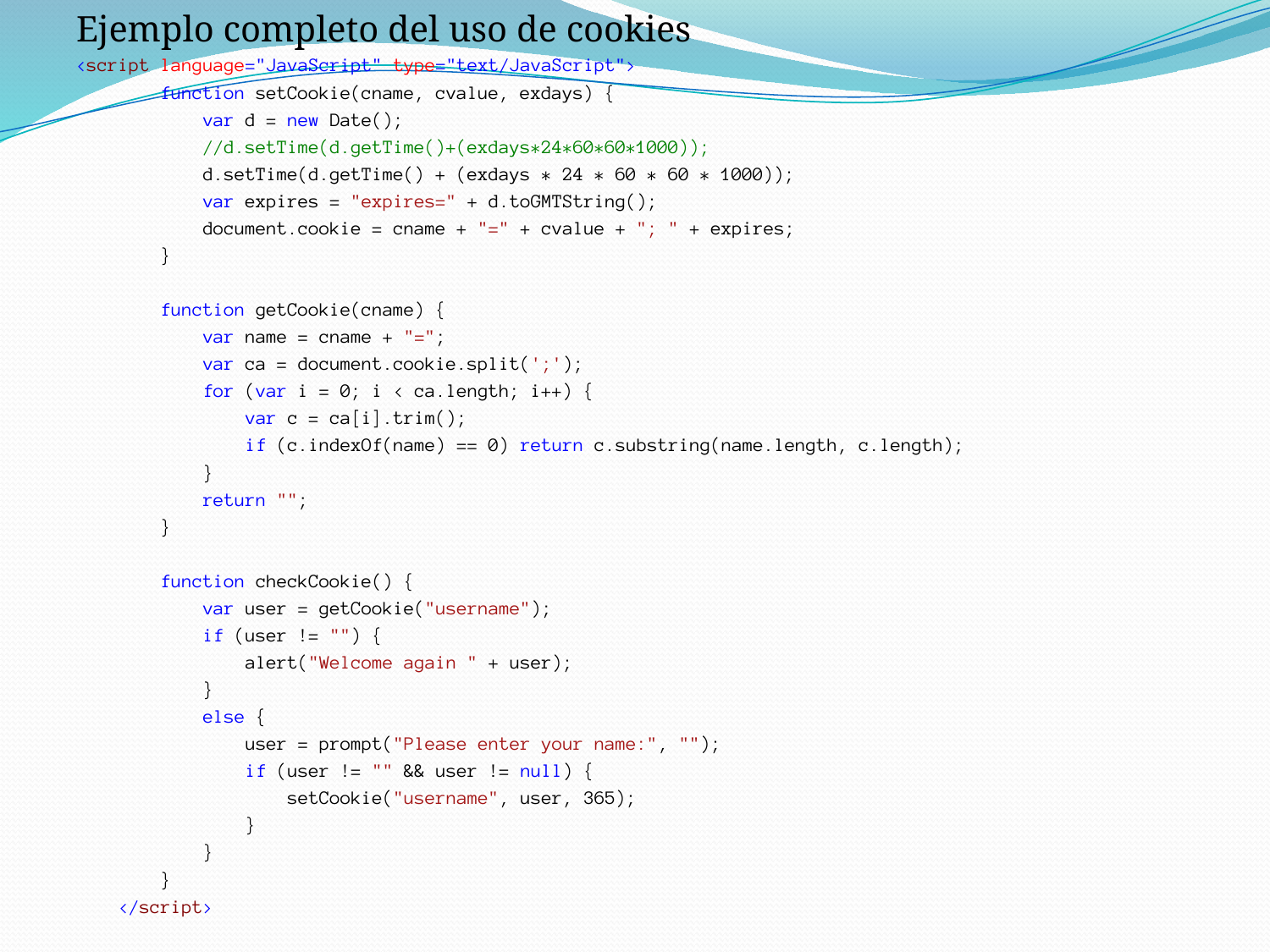

Ejemplo completo del uso de cookies
<script language="JavaScript" type="text/JavaScript">
        function setCookie(cname, cvalue, exdays) {
            var d = new Date();
            //d.setTime(d.getTime()+(exdays*24*60*60*1000));
            d.setTime(d.getTime() + (exdays * 24 * 60 * 60 * 1000));
            var expires = "expires=" + d.toGMTString();
            document.cookie = cname + "=" + cvalue + "; " + expires;
        }

        function getCookie(cname) {
            var name = cname + "=";
            var ca = document.cookie.split(';');
            for (var i = 0; i < ca.length; i++) {
                var c = ca[i].trim();
                if (c.indexOf(name) == 0) return c.substring(name.length, c.length);
            }
            return "";
        }

        function checkCookie() {
            var user = getCookie("username");
            if (user != "") {
                alert("Welcome again " + user);
            }
            else {
                user = prompt("Please enter your name:", "");
                if (user != "" && user != null) {
                    setCookie("username", user, 365);
                }
            }
        }
    </script>